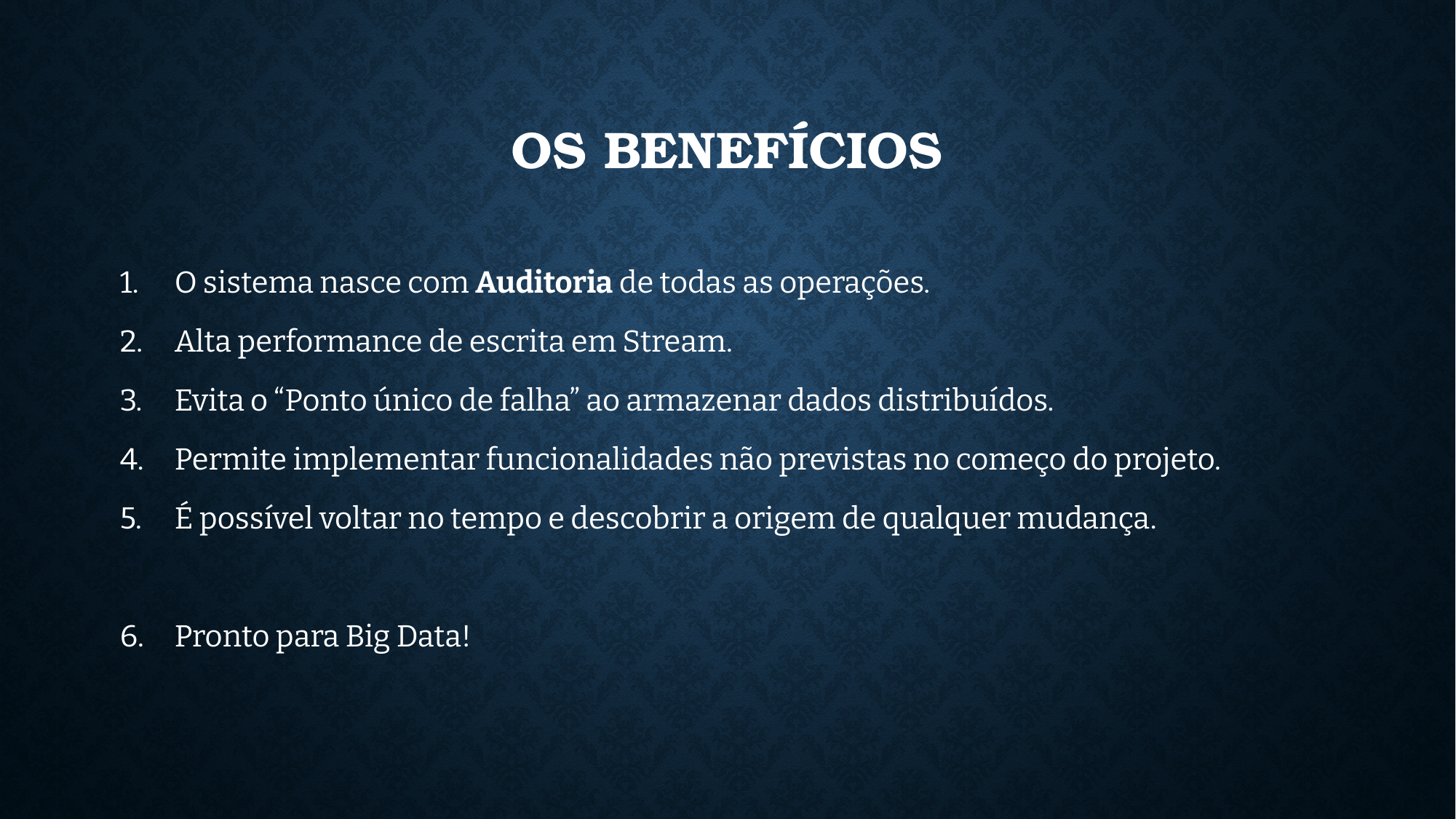

# Os benefícios
O sistema nasce com Auditoria de todas as operações.
Alta performance de escrita em Stream.
Evita o “Ponto único de falha” ao armazenar dados distribuídos.
Permite implementar funcionalidades não previstas no começo do projeto.
É possível voltar no tempo e descobrir a origem de qualquer mudança.

Pronto para Big Data!